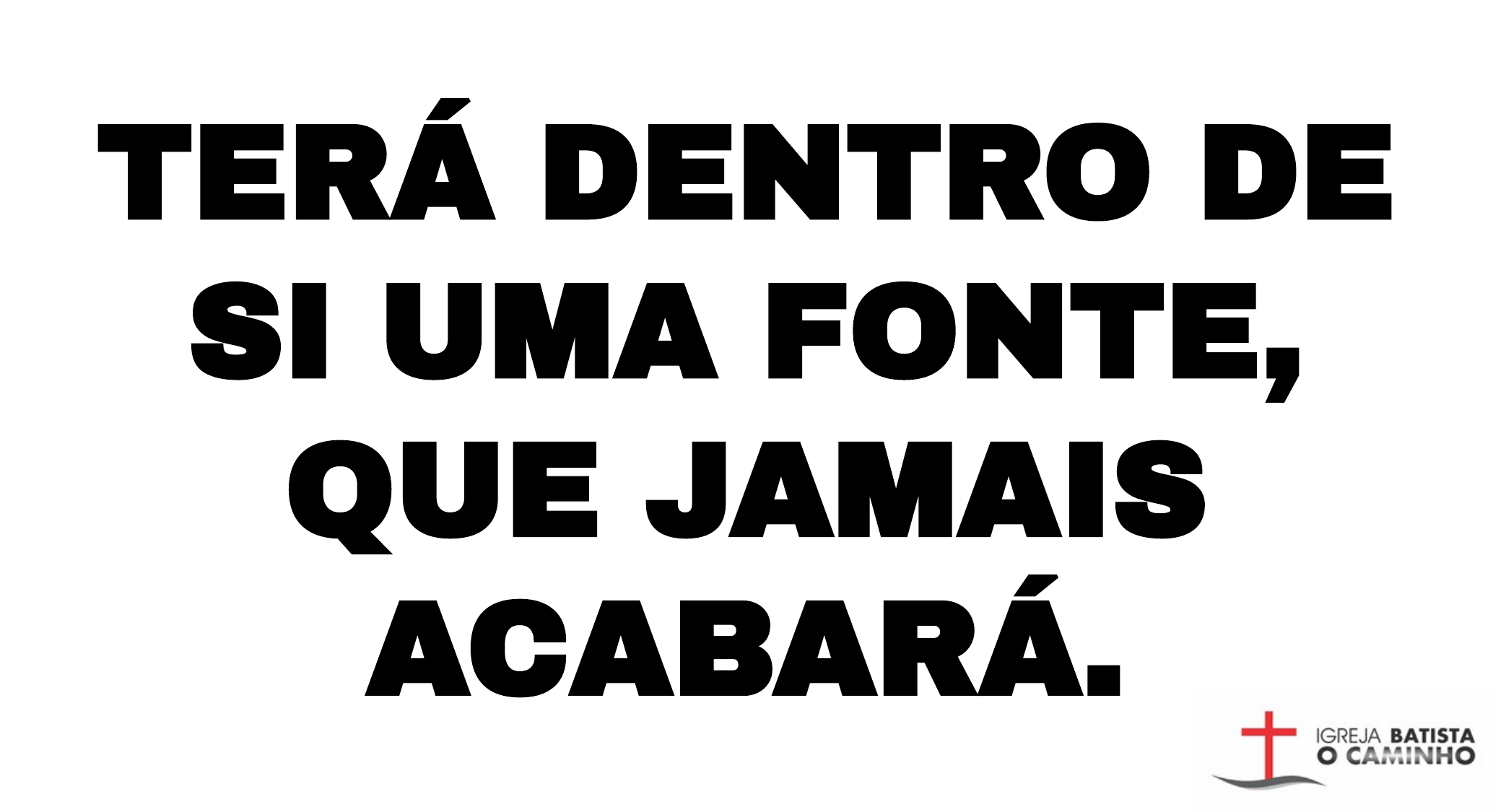

TERÁ DENTRO DE SI UMA FONTE, QUE JAMAIS ACABARÁ.